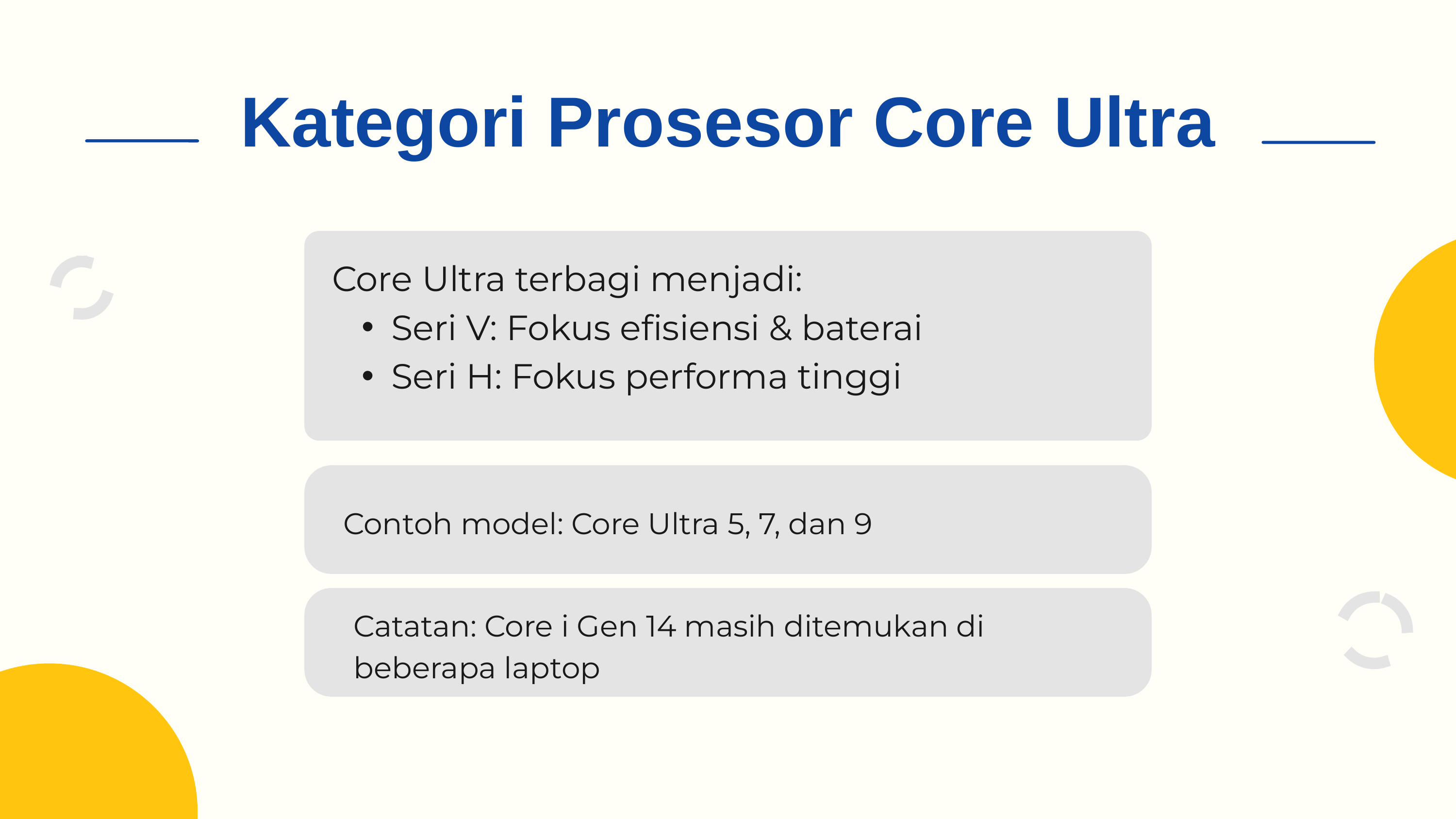

Kategori Prosesor Core Ultra

Core Ultra terbagi menjadi:
Seri V: Fokus efisiensi & baterai
Seri H: Fokus performa tinggi

Contoh model: Core Ultra 5, 7, dan 9

Catatan: Core i Gen 14 masih ditemukan di beberapa laptop